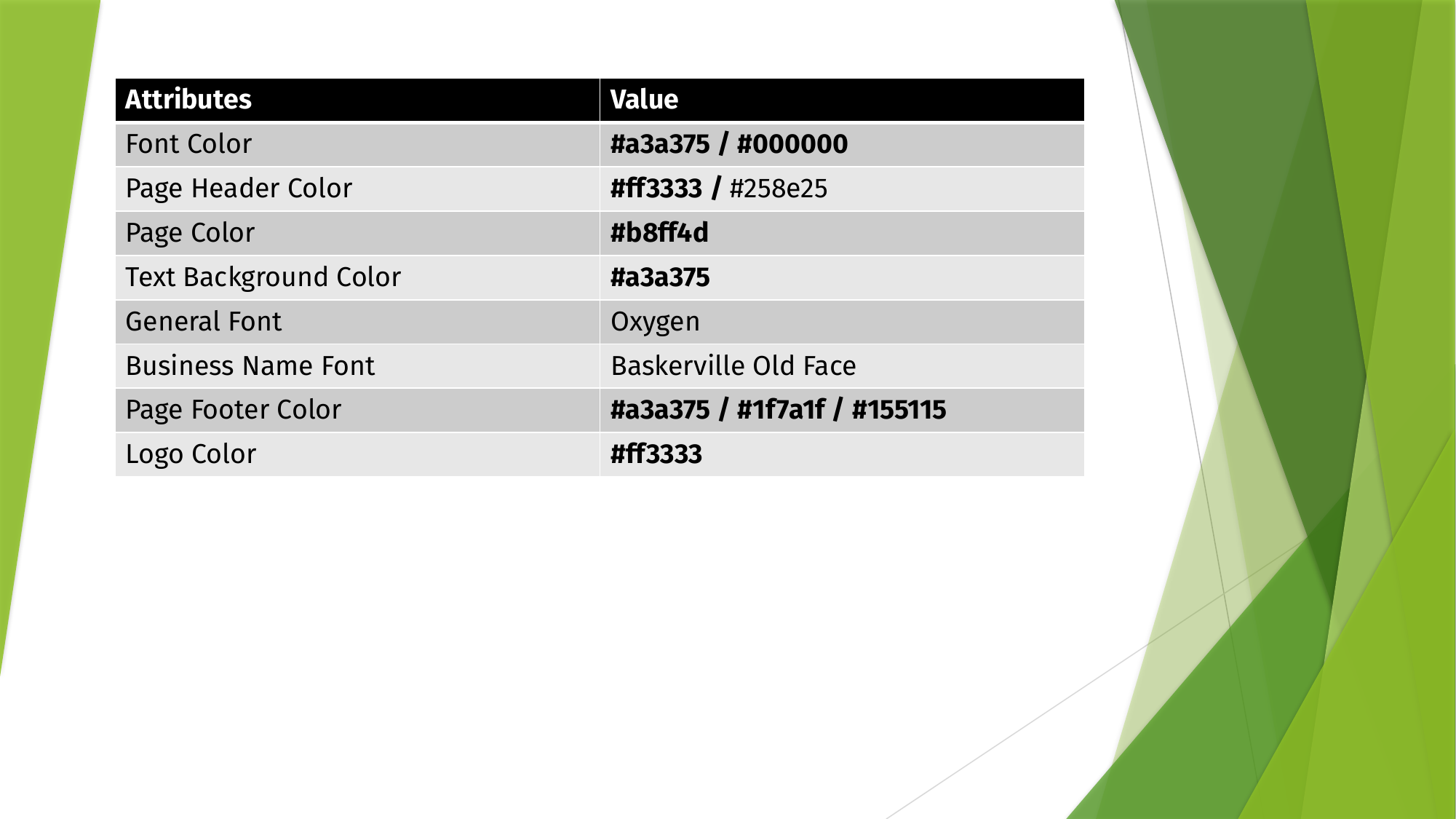

| Attributes | Value |
| --- | --- |
| Font Color | #a3a375 / #000000 |
| Page Header Color | #ff3333 / #258e25 |
| Page Color | #b8ff4d |
| Text Background Color | #a3a375 |
| General Font | Oxygen |
| Business Name Font | Baskerville Old Face |
| Page Footer Color | #a3a375 / #1f7a1f / #155115 |
| Logo Color | #ff3333 |